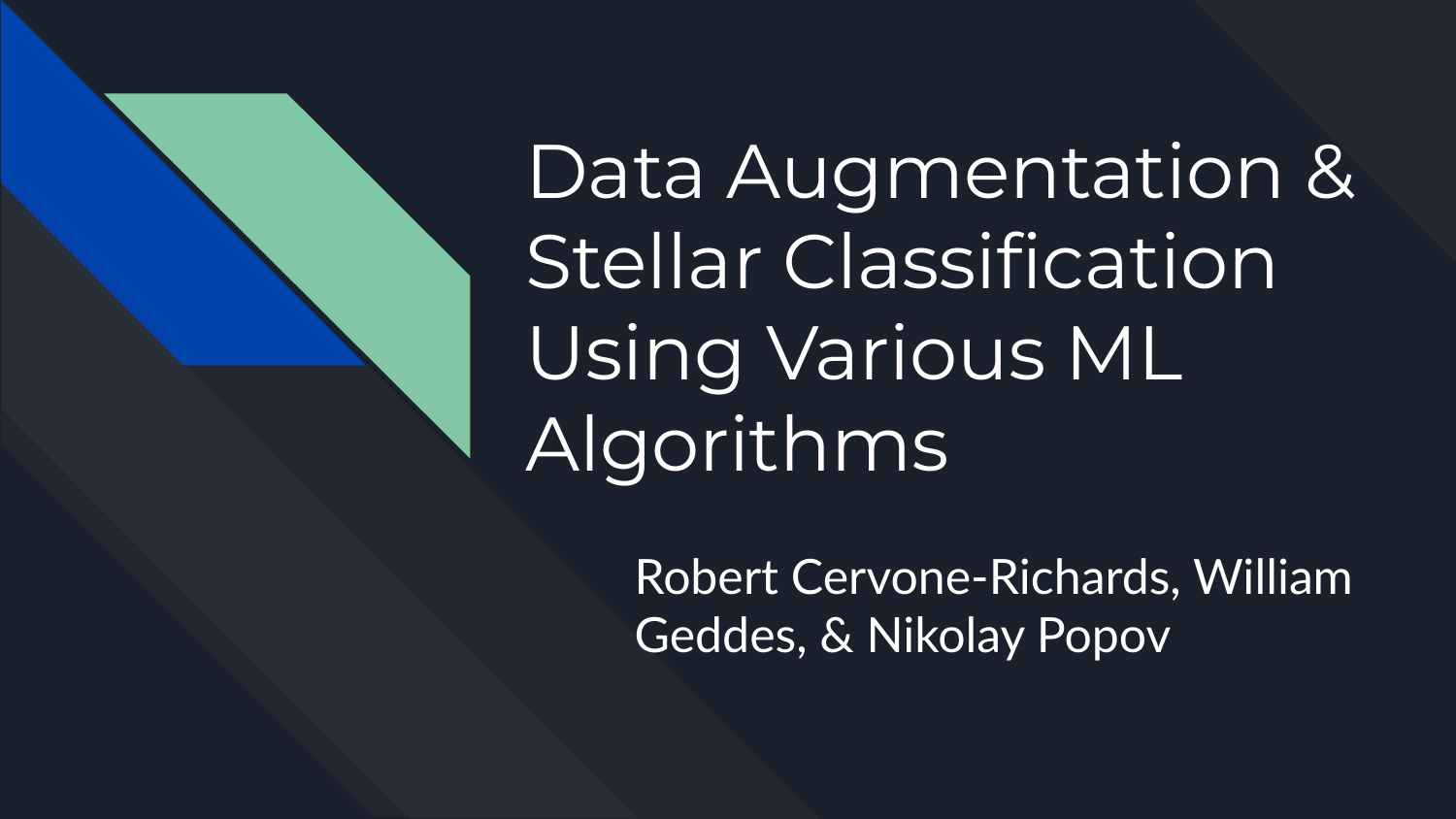

# Data Augmentation & Stellar Classification Using Various ML Algorithms
Robert Cervone-Richards, William Geddes, & Nikolay Popov